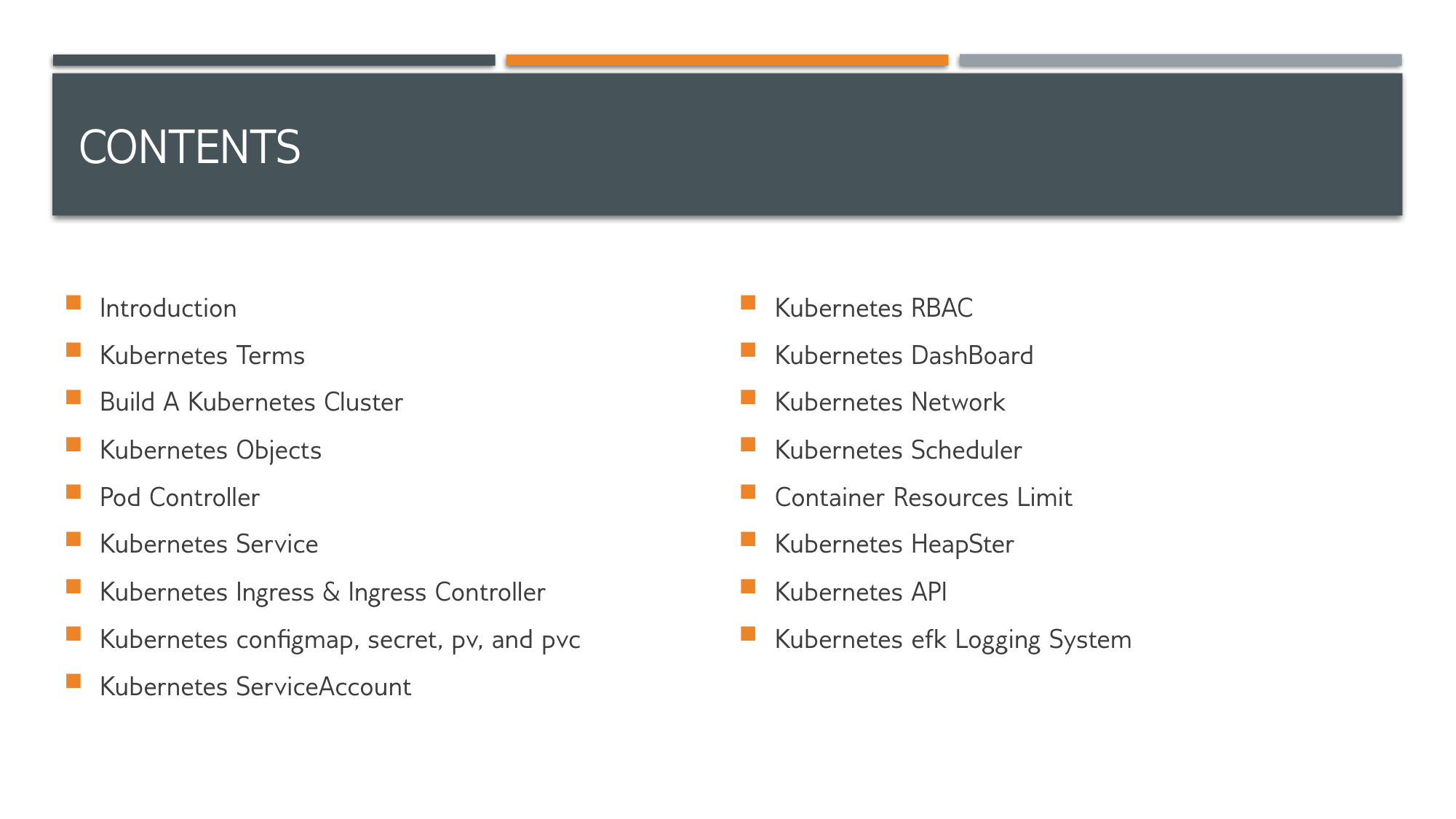

# Contents
Introduction
Kubernetes Terms
Build A Kubernetes Cluster
Kubernetes Objects
Pod Controller
Kubernetes Service
Kubernetes Ingress & Ingress Controller
Kubernetes configmap, secret, pv, and pvc
Kubernetes ServiceAccount
Kubernetes RBAC
Kubernetes DashBoard
Kubernetes Network
Kubernetes Scheduler
Container Resources Limit
Kubernetes HeapSter
Kubernetes API
Kubernetes efk Logging System